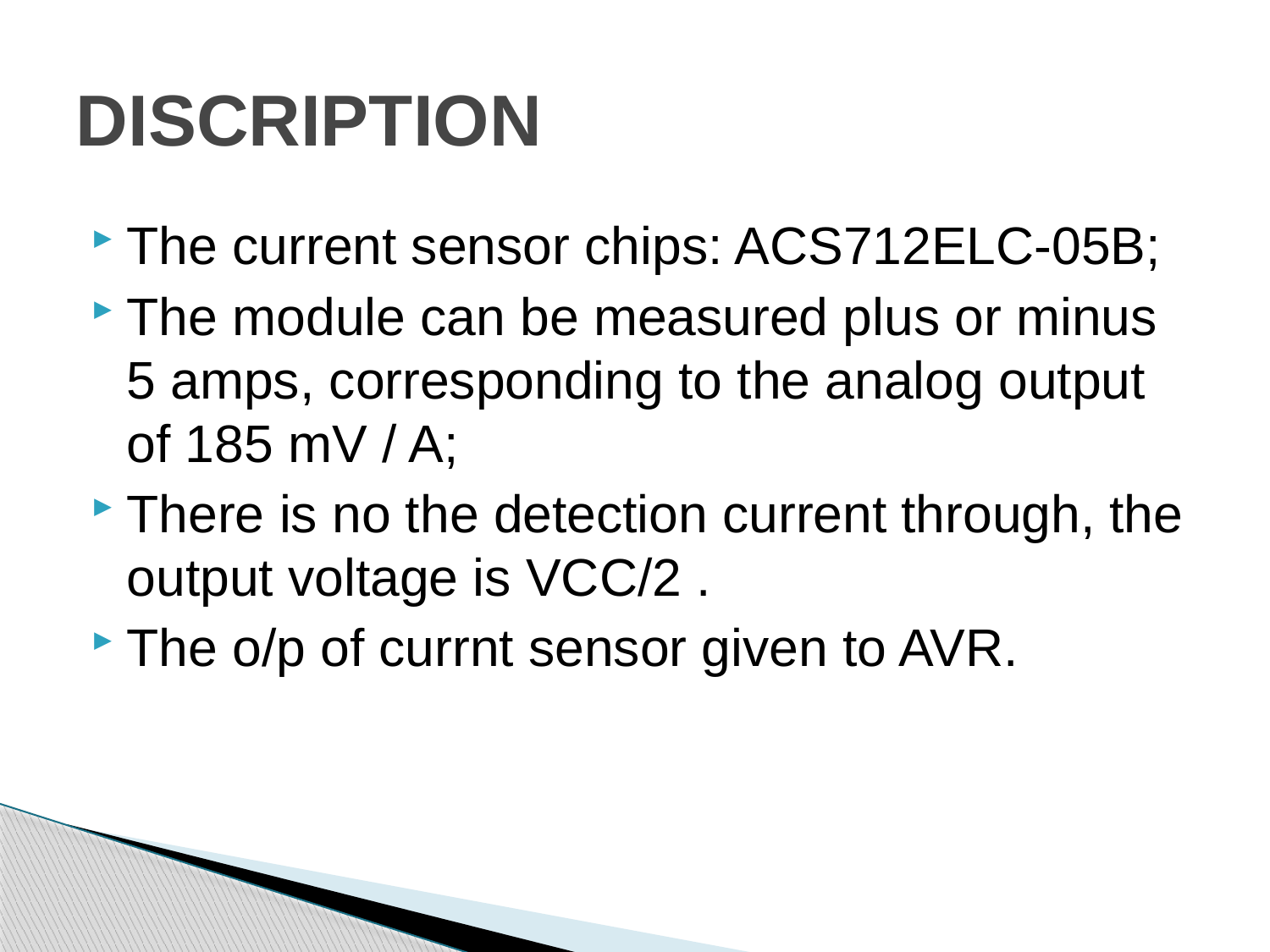

# DISCRIPTION
The current sensor chips: ACS712ELC-05B;
The module can be measured plus or minus 5 amps, corresponding to the analog output of 185 mV / A;
There is no the detection current through, the output voltage is VCC/2 .
The o/p of currnt sensor given to AVR.